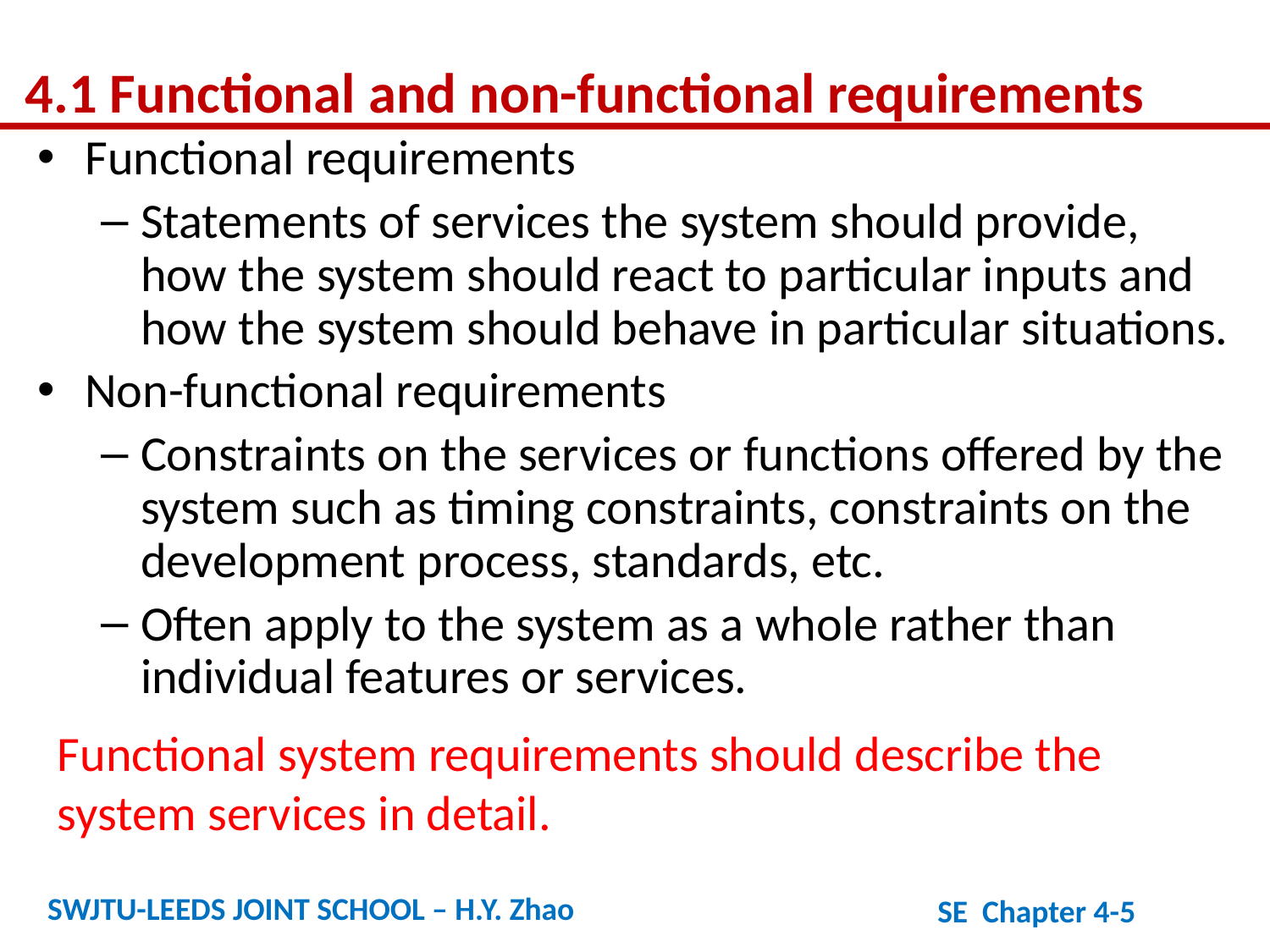

4.1 Functional and non-functional requirements
Functional requirements
Statements of services the system should provide, how the system should react to particular inputs and how the system should behave in particular situations.
Non-functional requirements
Constraints on the services or functions offered by the system such as timing constraints, constraints on the development process, standards, etc.
Often apply to the system as a whole rather than individual features or services.
Functional system requirements should describe the system services in detail.
SWJTU-LEEDS JOINT SCHOOL – H.Y. Zhao
SE  Chapter 4-5